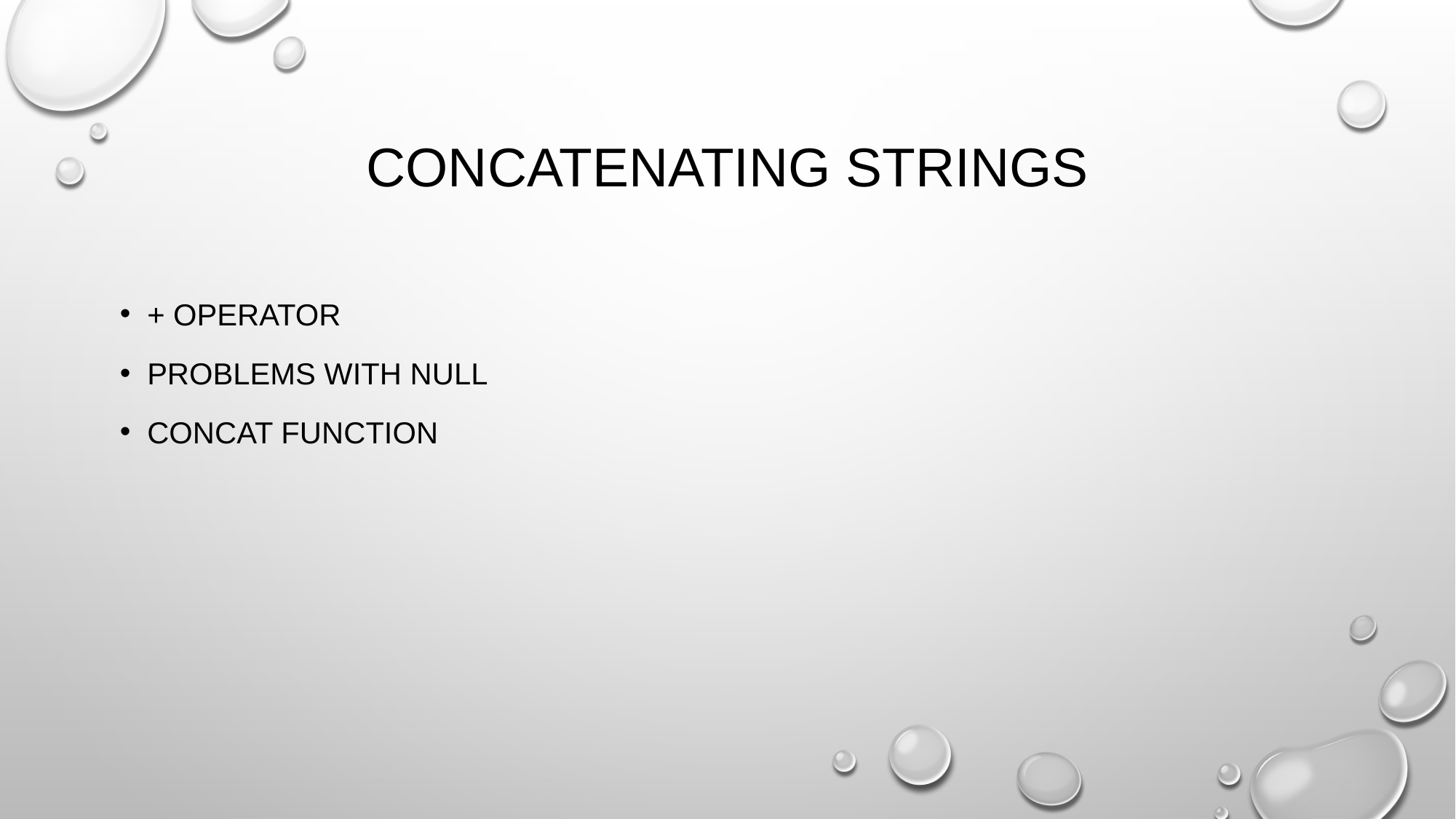

# Concatenating Strings
+ operator
Problems with null
CONCAT function